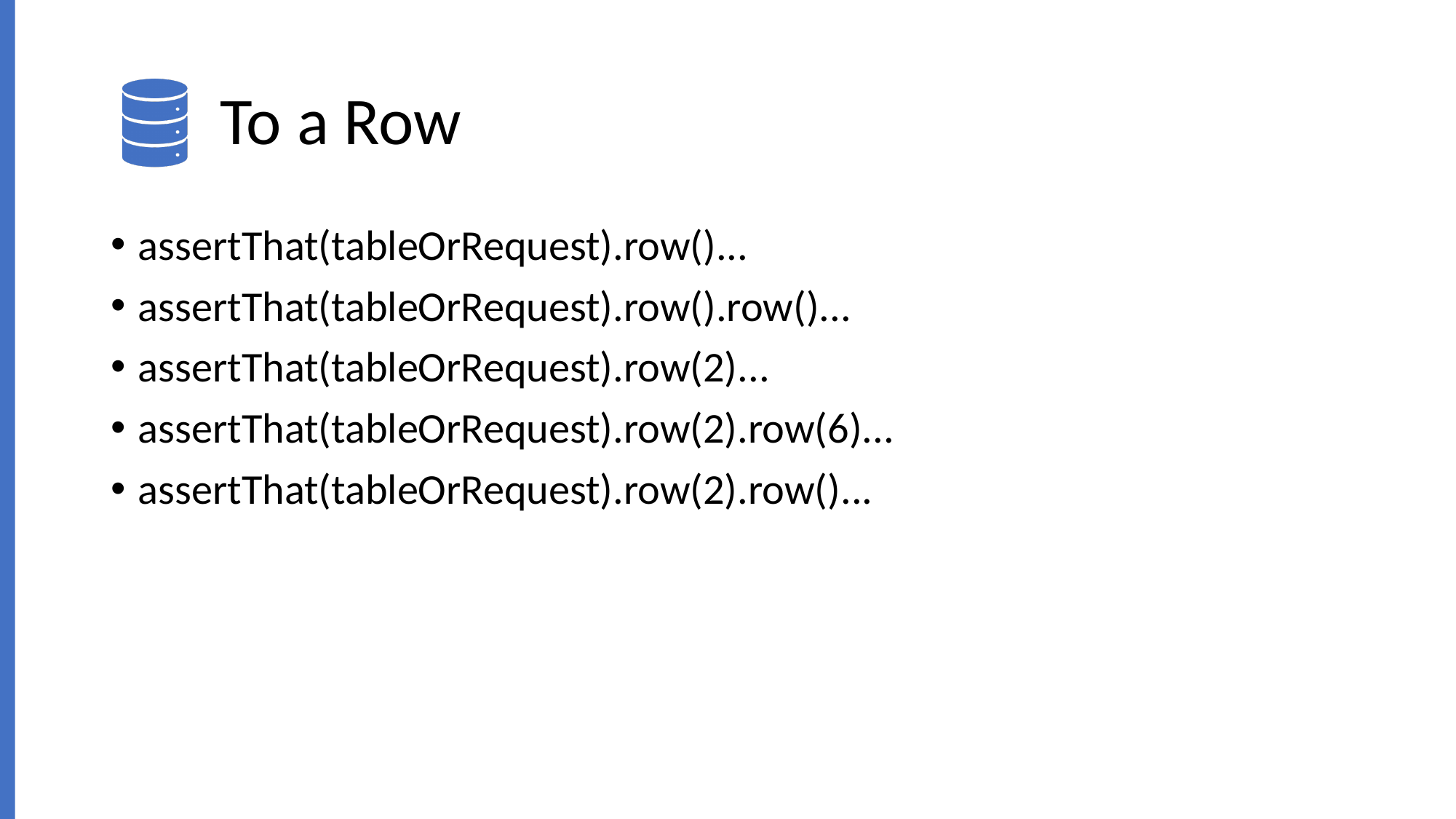

# To a Row
assertThat(tableOrRequest).row()...
assertThat(tableOrRequest).row().row()...
assertThat(tableOrRequest).row(2)...
assertThat(tableOrRequest).row(2).row(6)...
assertThat(tableOrRequest).row(2).row()...